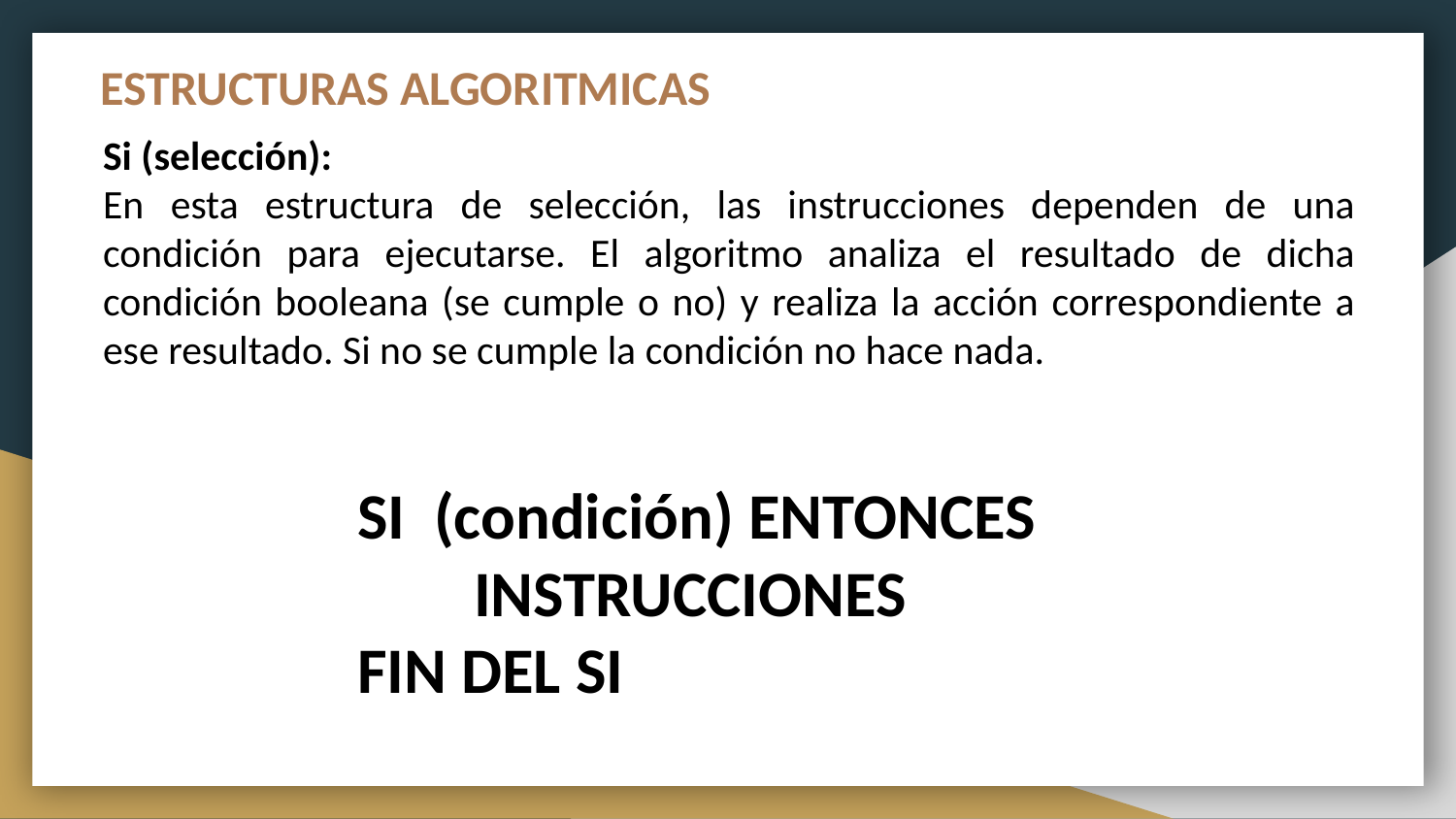

# ESTRUCTURAS ALGORITMICAS
Si (selección):
En esta estructura de selección, las instrucciones dependen de una condición para ejecutarse. El algoritmo analiza el resultado de dicha condición booleana (se cumple o no) y realiza la acción correspondiente a ese resultado. Si no se cumple la condición no hace nada.

SI  (condición) ENTONCES
        INSTRUCCIONES
FIN DEL SI